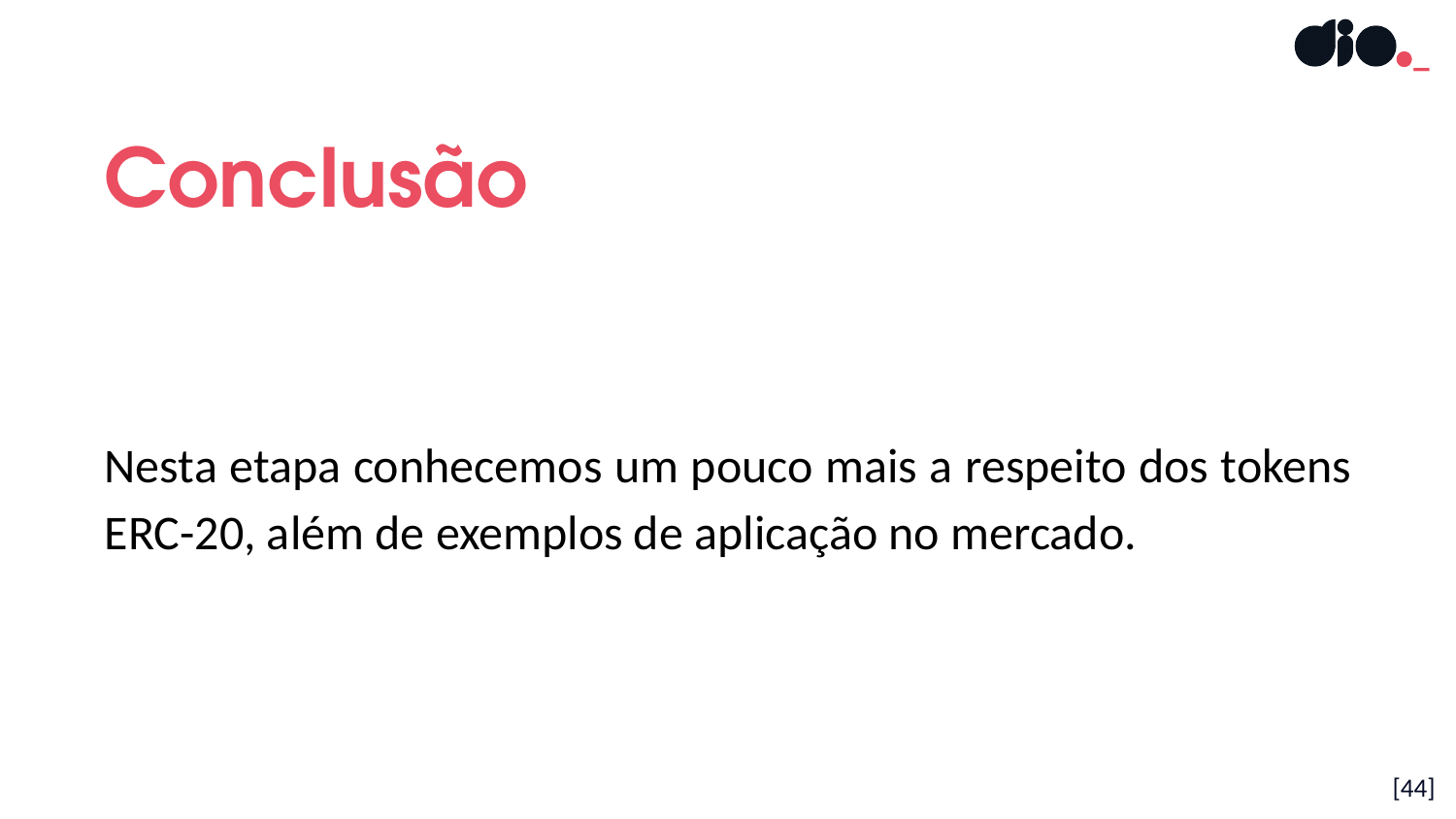

Conclusão
Nesta etapa conhecemos um pouco mais a respeito dos tokens ERC-20, além de exemplos de aplicação no mercado.
[44]